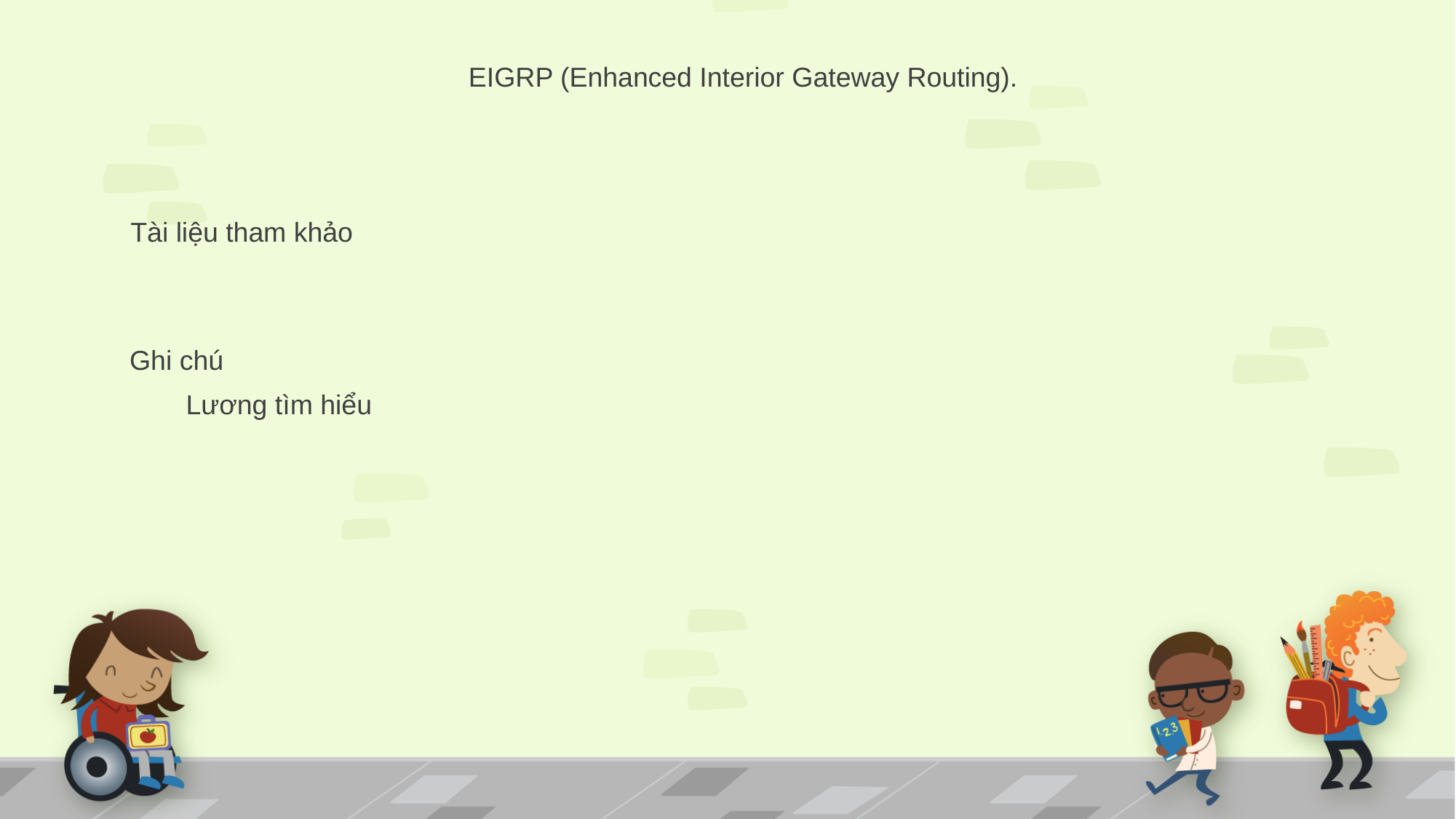

EIGRP (Enhanced Interior Gateway Routing).
Tài liệu tham khảo
Ghi chú
Lương tìm hiểu